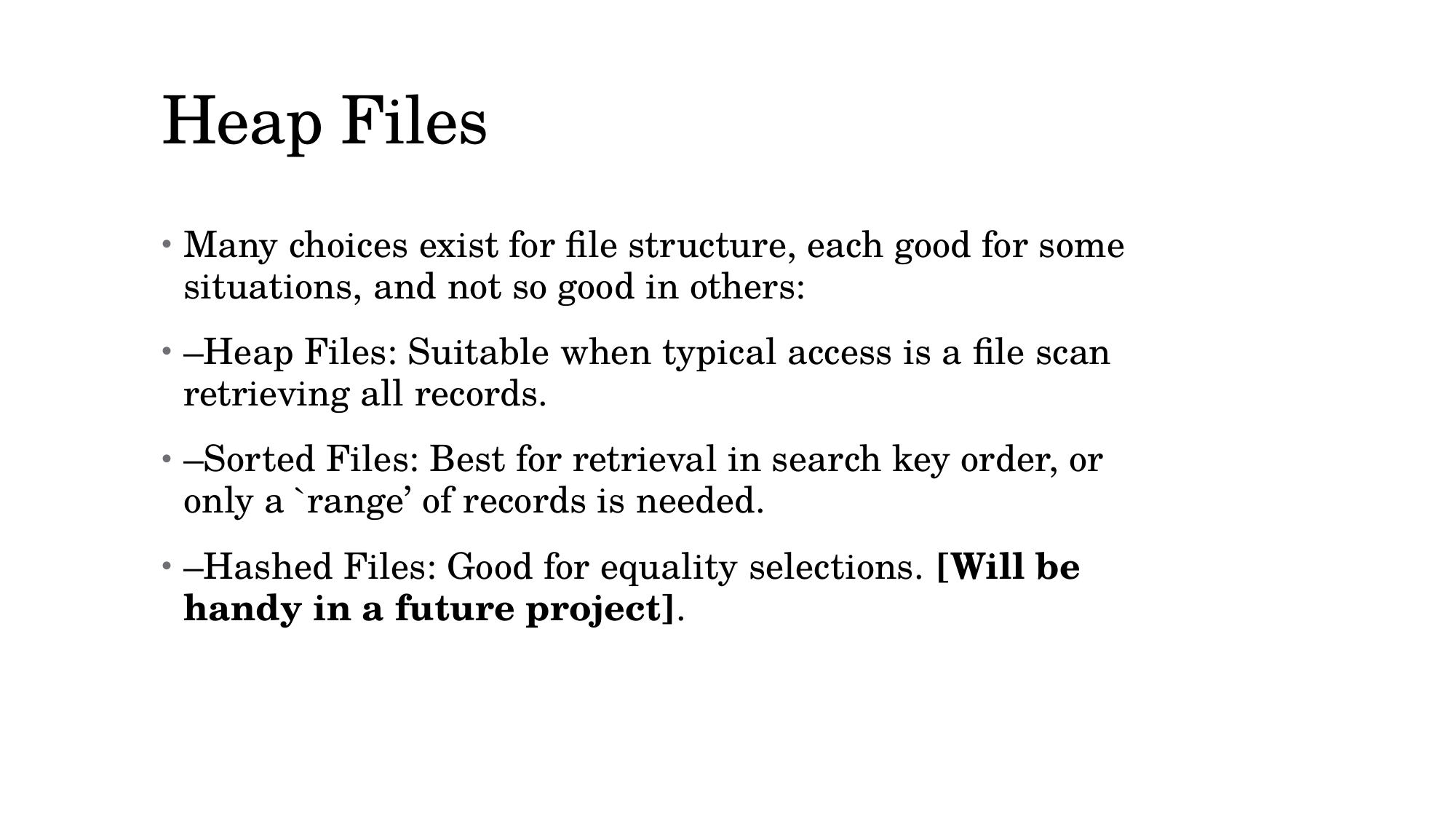

# Heap Files
Many choices exist for file structure, each good for some situations, and not so good in others:
–Heap Files: Suitable when typical access is a file scan retrieving all records.
–Sorted Files: Best for retrieval in search key order, or only a `range’ of records is needed.
–Hashed Files: Good for equality selections. [Will be handy in a future project].